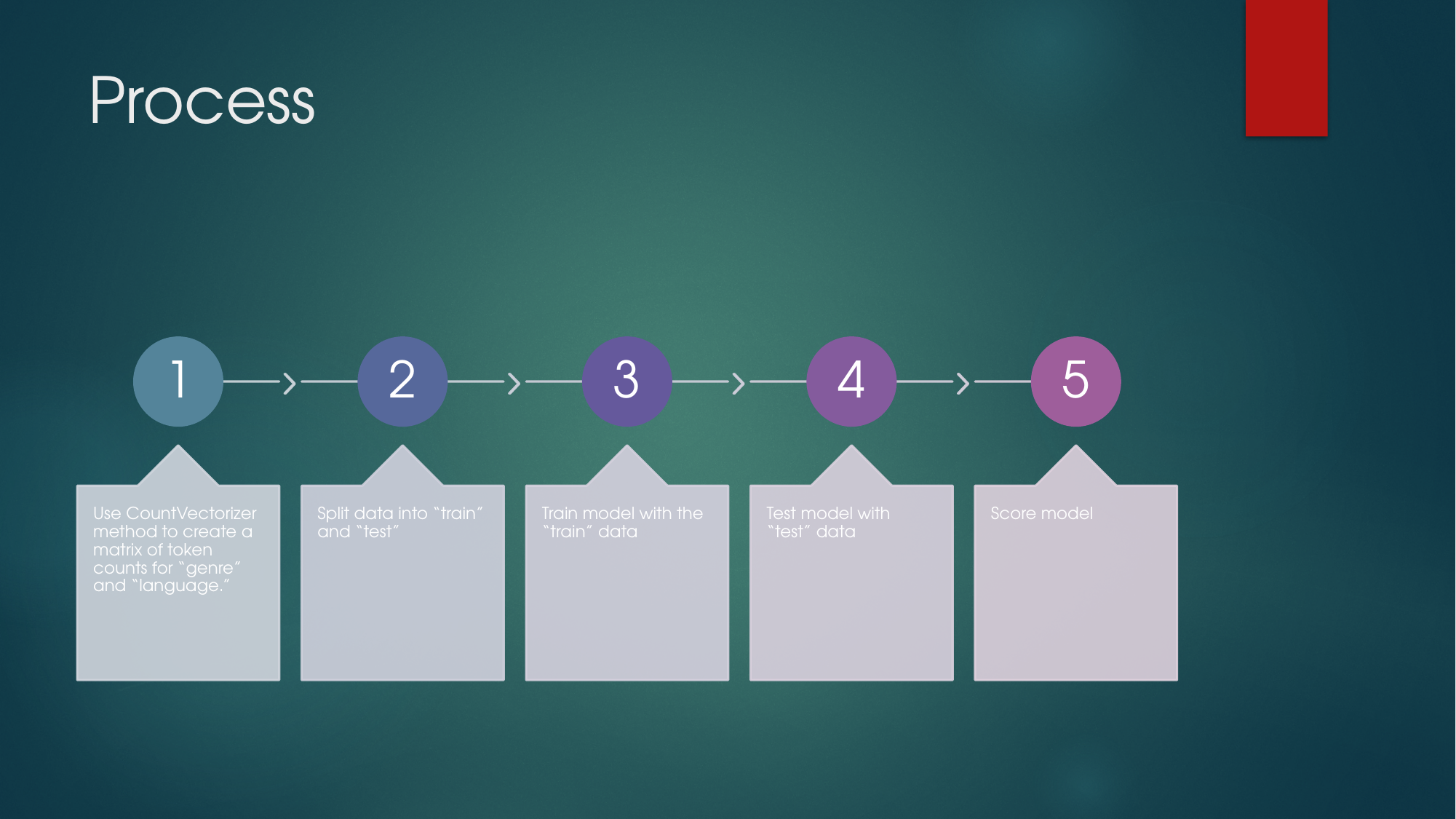

# Process
1
Use CountVectorizer method to create a matrix of token counts for “genre” and “language.”
2
Split data into “train” and “test”
3
Train model with the “train” data
4
Test model with “test” data
5
Score model